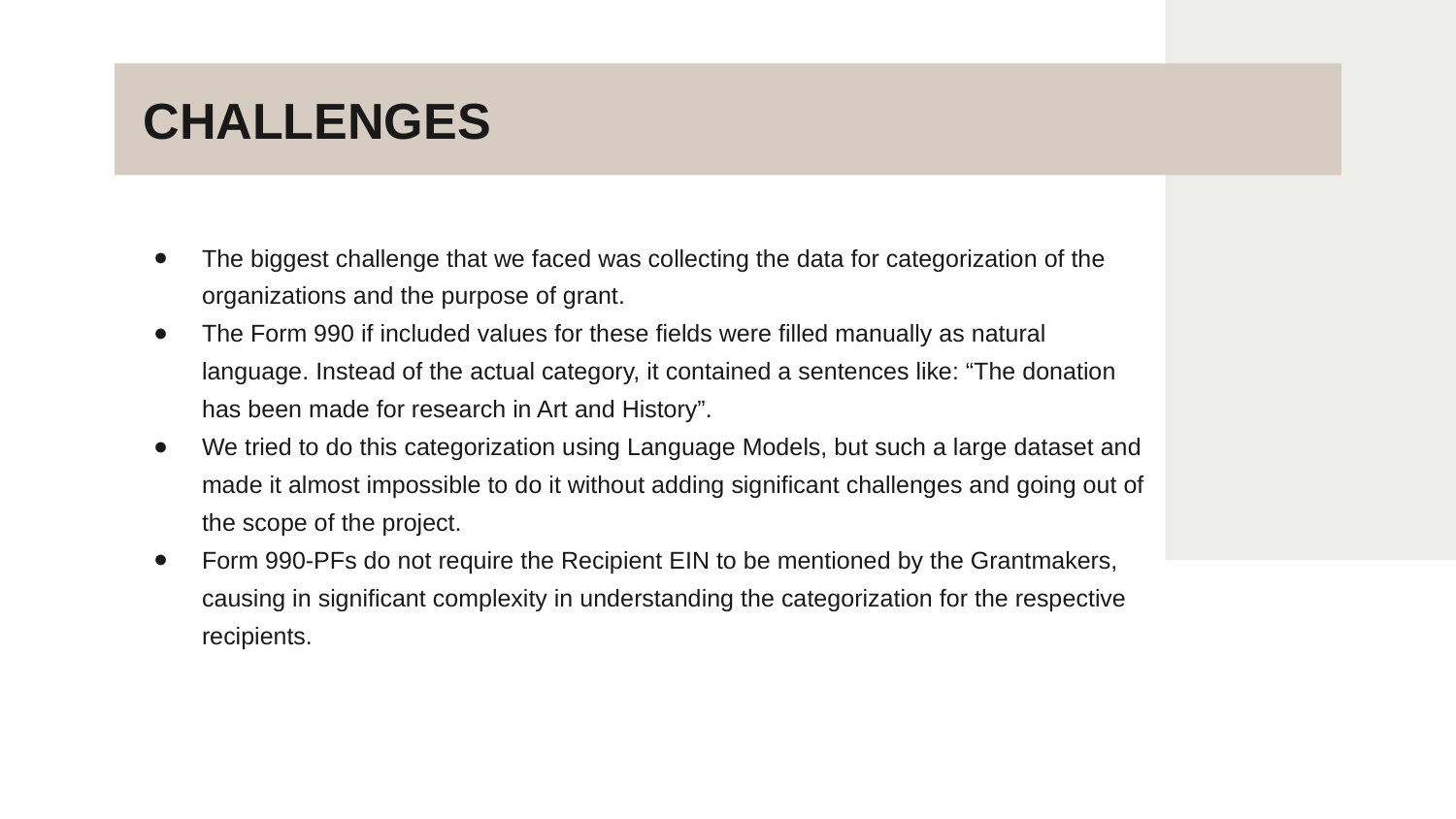

# CHALLENGES
The biggest challenge that we faced was collecting the data for categorization of the organizations and the purpose of grant.
The Form 990 if included values for these fields were filled manually as natural language. Instead of the actual category, it contained a sentences like: “The donation has been made for research in Art and History”.
We tried to do this categorization using Language Models, but such a large dataset and made it almost impossible to do it without adding significant challenges and going out of the scope of the project.
Form 990-PFs do not require the Recipient EIN to be mentioned by the Grantmakers, causing in significant complexity in understanding the categorization for the respective recipients.